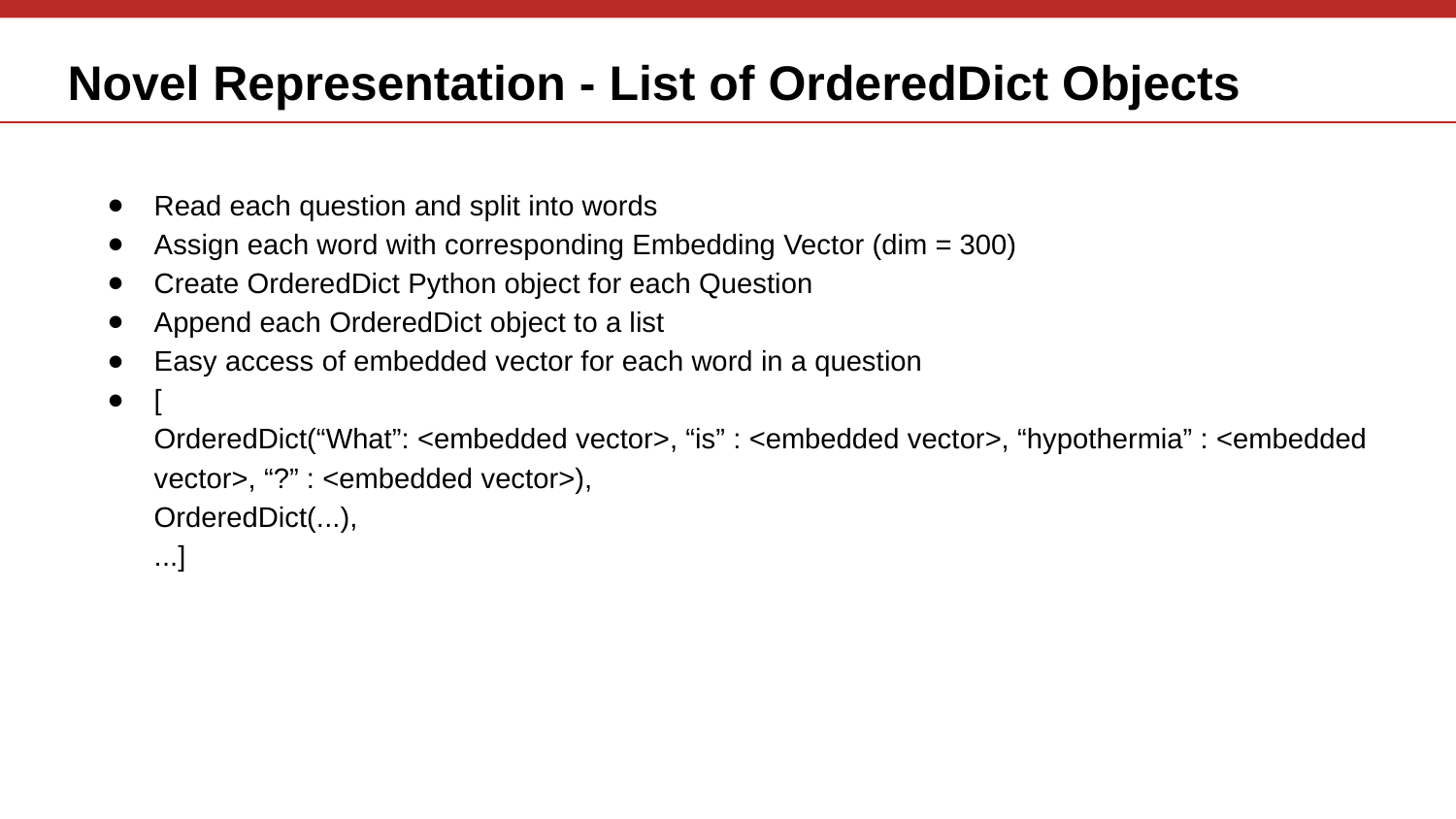

# Novel Representation - List of OrderedDict Objects
Read each question and split into words
Assign each word with corresponding Embedding Vector (dim = 300)
Create OrderedDict Python object for each Question
Append each OrderedDict object to a list
Easy access of embedded vector for each word in a question
[
OrderedDict(“What”: <embedded vector>, “is” : <embedded vector>, “hypothermia” : <embedded vector>, “?” : <embedded vector>),
OrderedDict(...),
...]